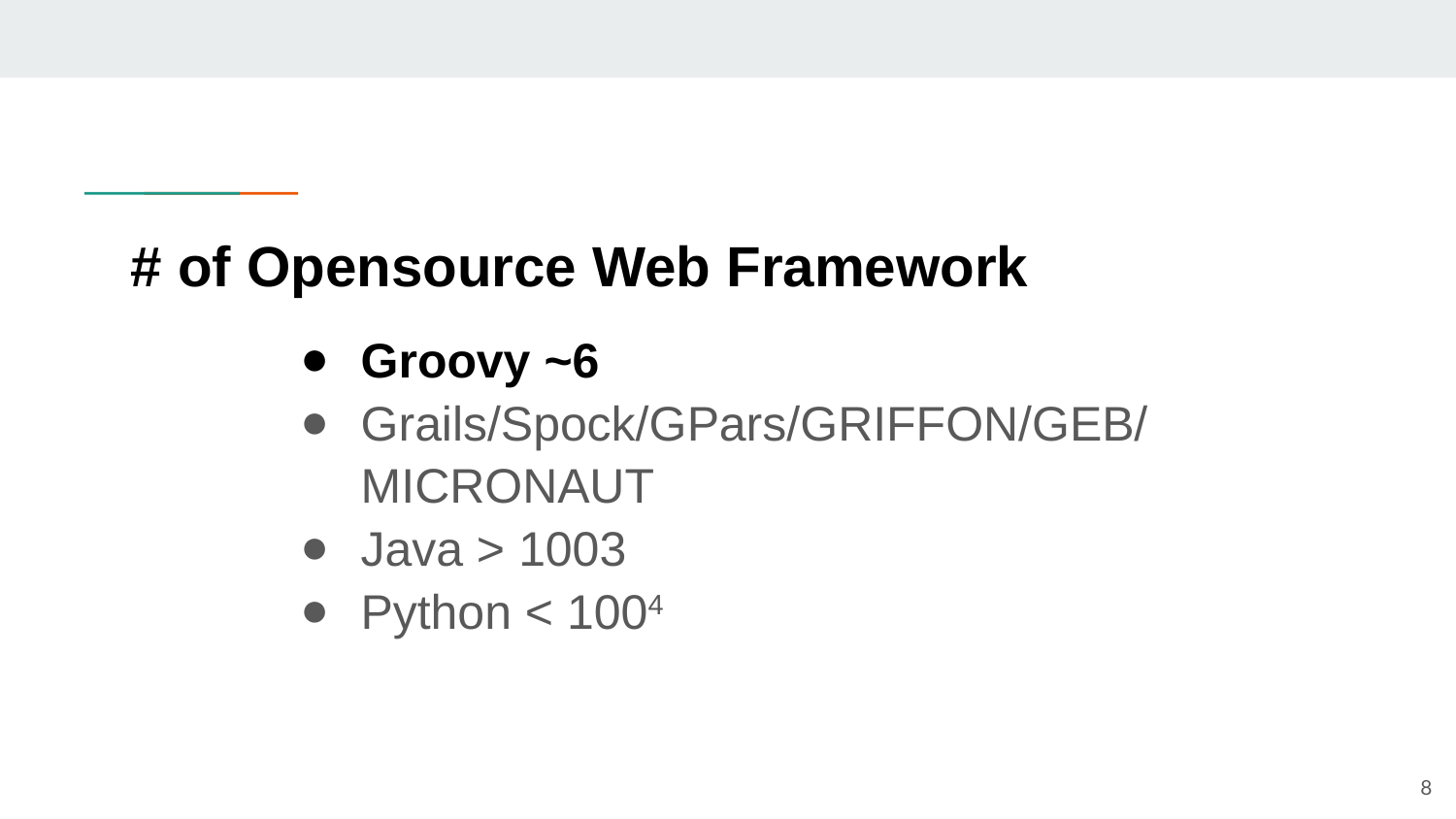

# # of Opensource Web Framework
Groovy ~6
Grails/Spock/GPars/GRIFFON/GEB/MICRONAUT
Java > 1003
Python < 1004
8